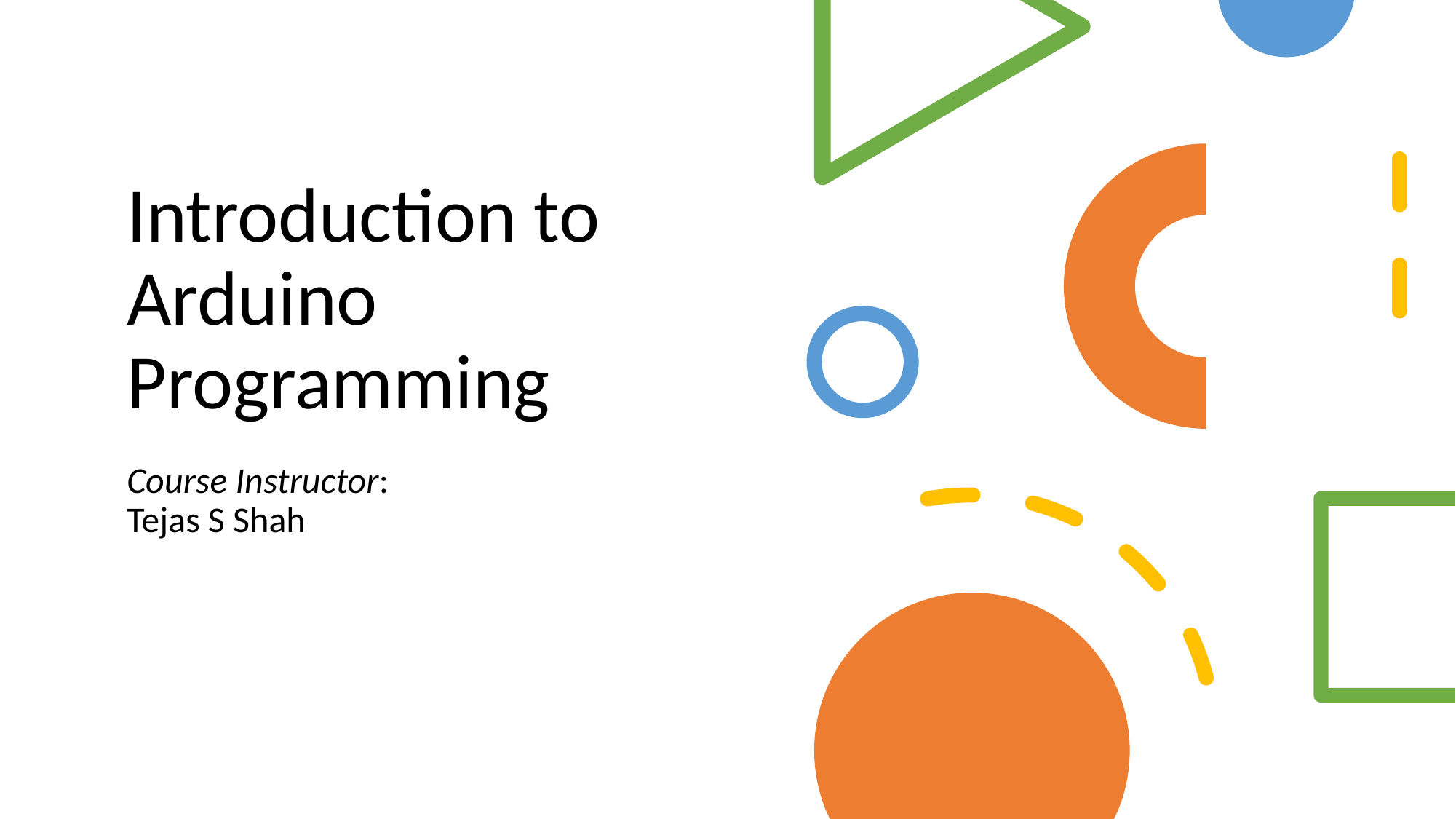

# Introduction to Arduino Programming

Course Instructor: Tejas S Shah